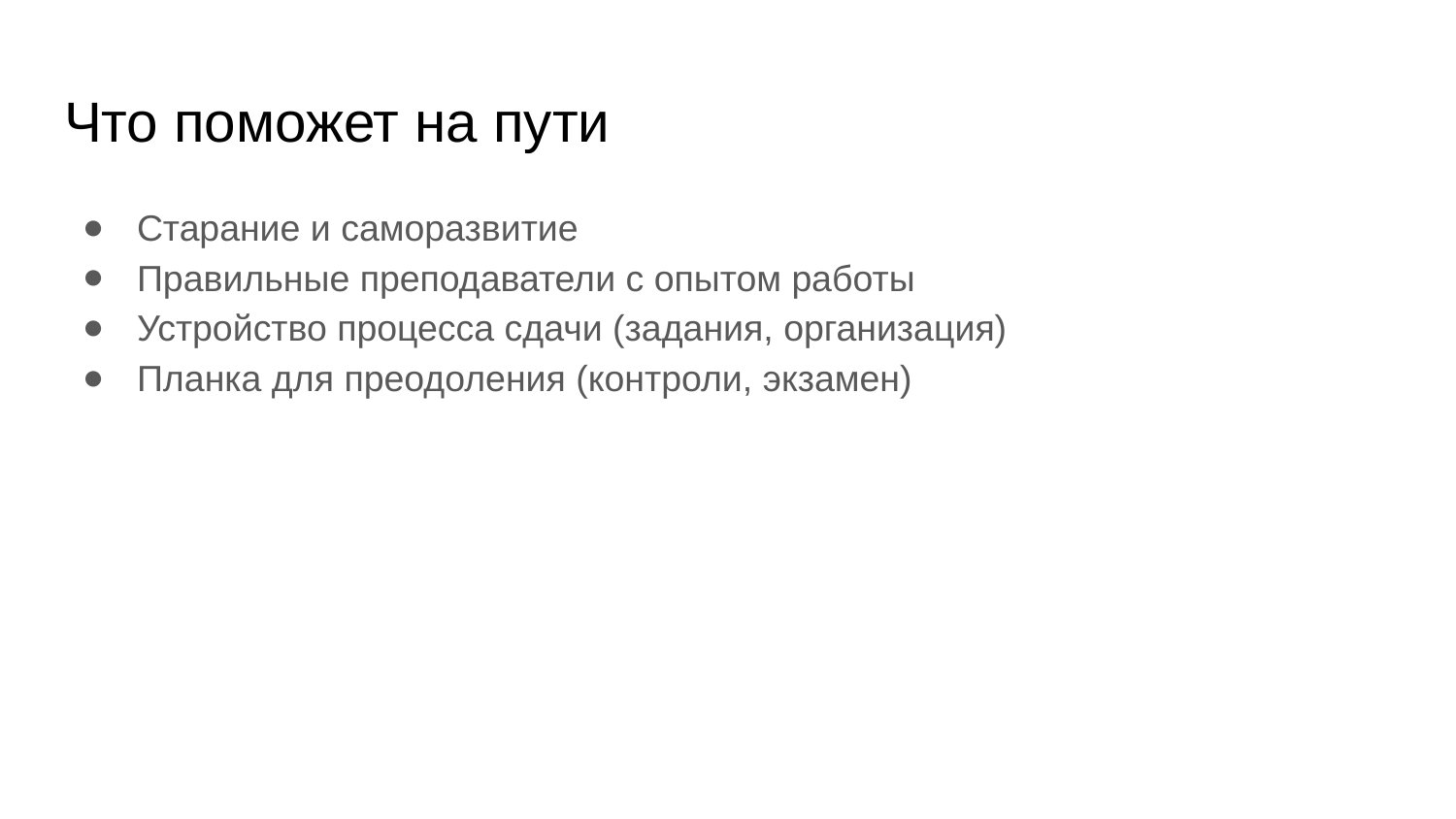

# Что поможет на пути
Старание и саморазвитие
Правильные преподаватели с опытом работы
Устройство процесса сдачи (задания, организация)
Планка для преодоления (контроли, экзамен)